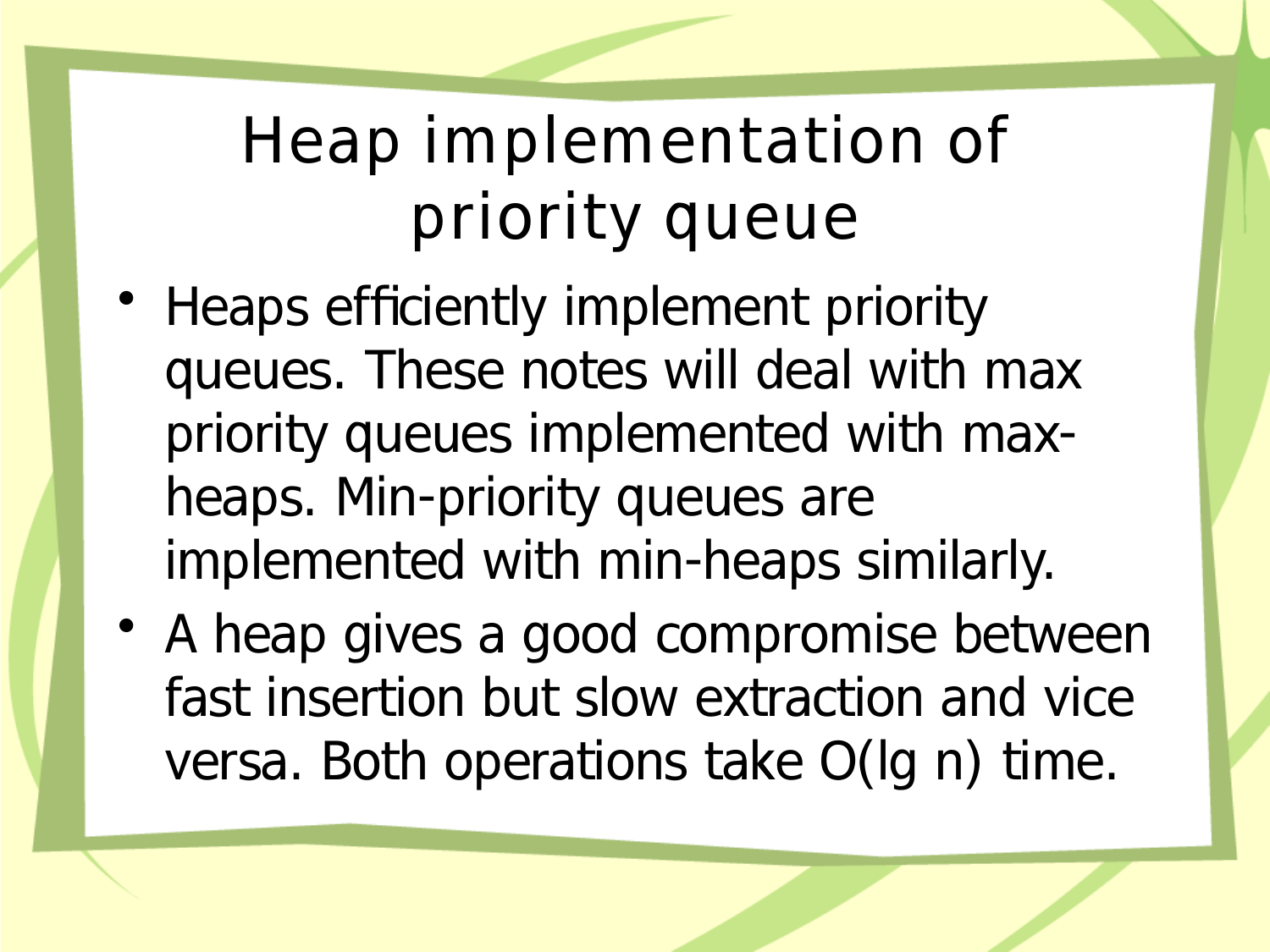

# Heap implementation of priority queue
Heaps efficiently implement priority queues. These notes will deal with max priority queues implemented with max-heaps. Min-priority queues are implemented with min-heaps similarly.
A heap gives a good compromise between fast insertion but slow extraction and vice versa. Both operations take O(lg n) time.